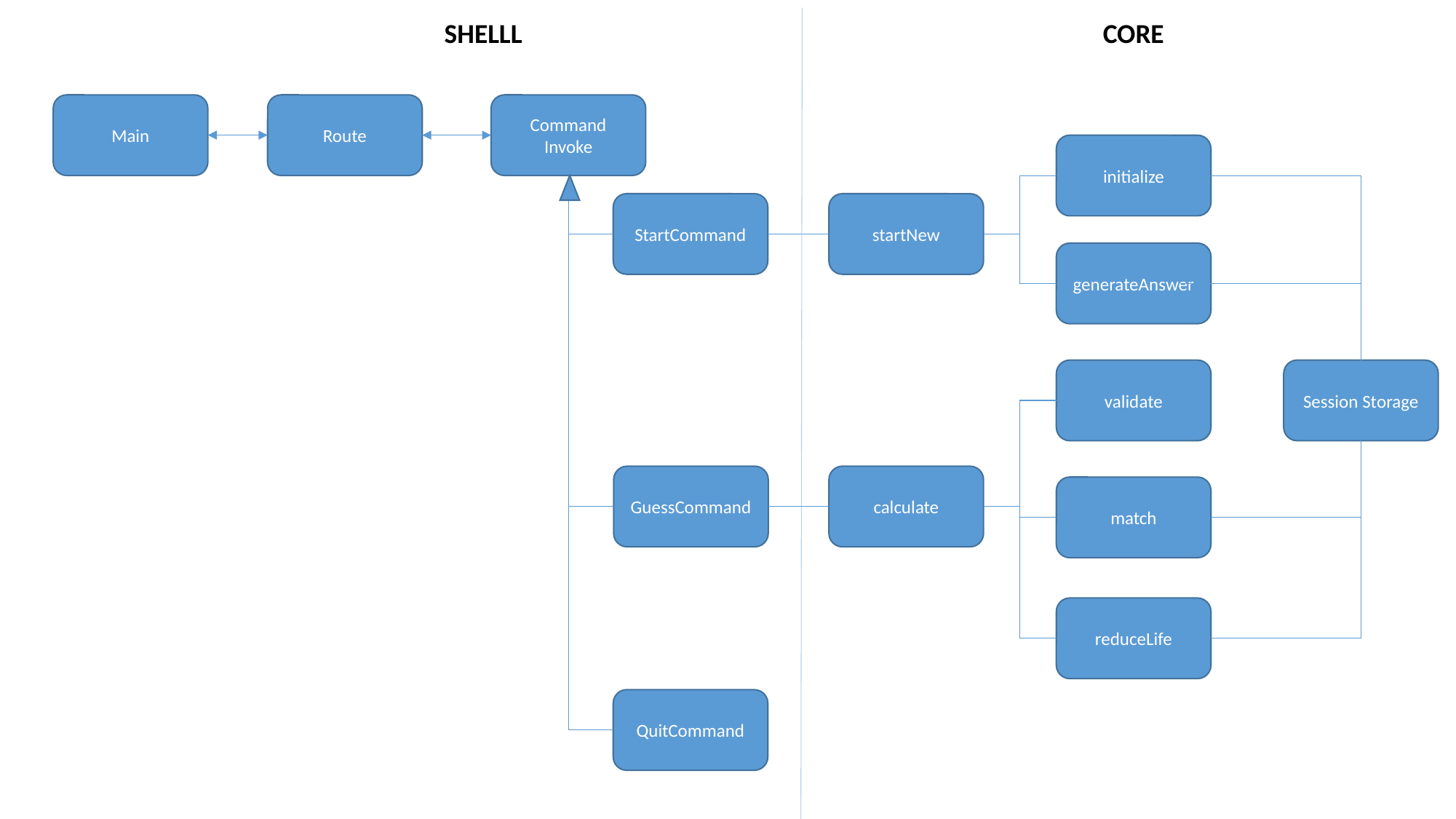

SHELLL
CORE
Main
Route
Command
Invoke
initialize

StartCommand
startNew
generateAnswer
validate
Session Storage
GuessCommand
calculate
match
reduceLife
QuitCommand